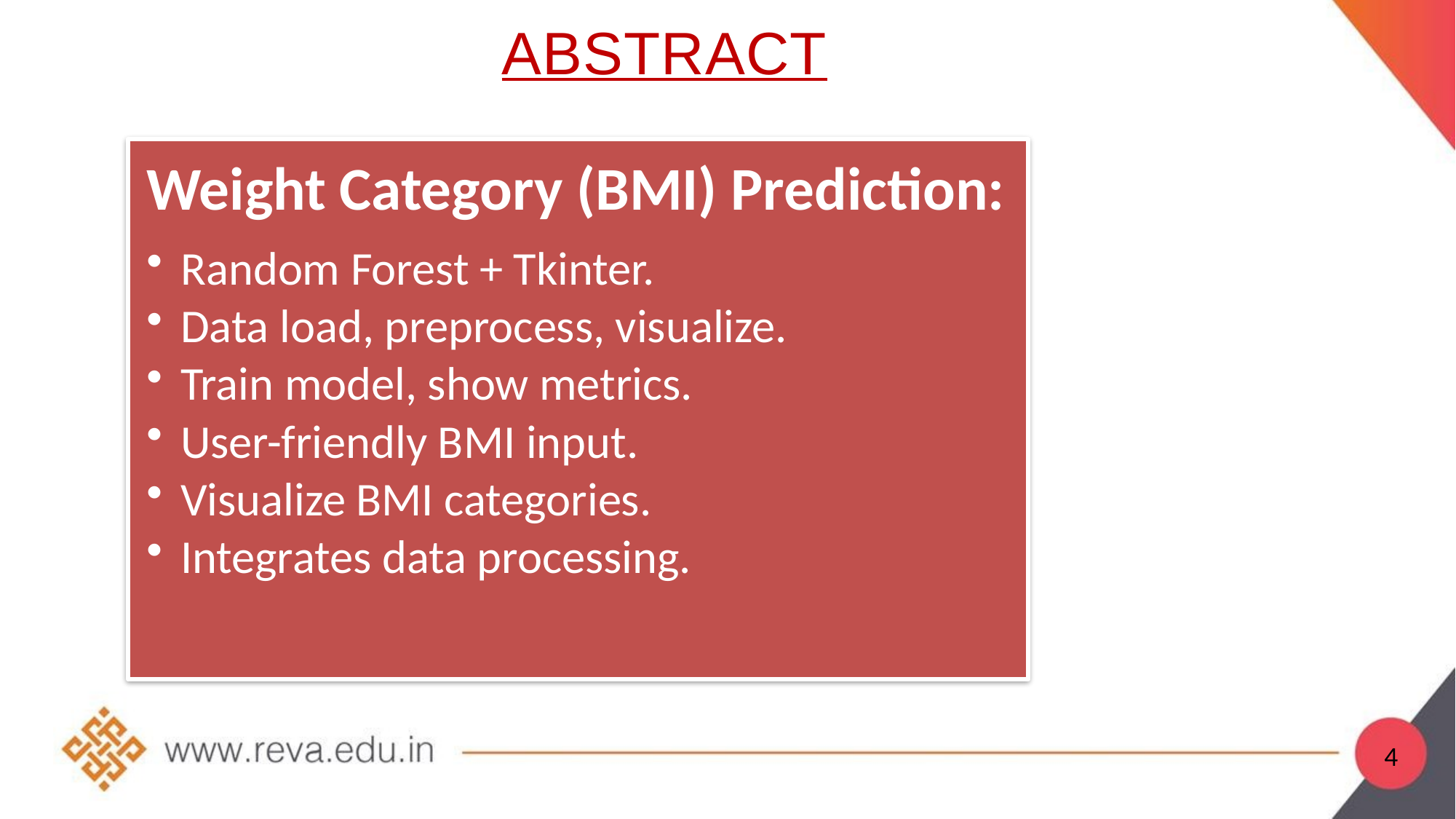

# ABSTRACT
Weight Category (BMI) Prediction:
Random Forest + Tkinter.
Data load, preprocess, visualize.
Train model, show metrics.
User-friendly BMI input.
Visualize BMI categories.
Integrates data processing.

4